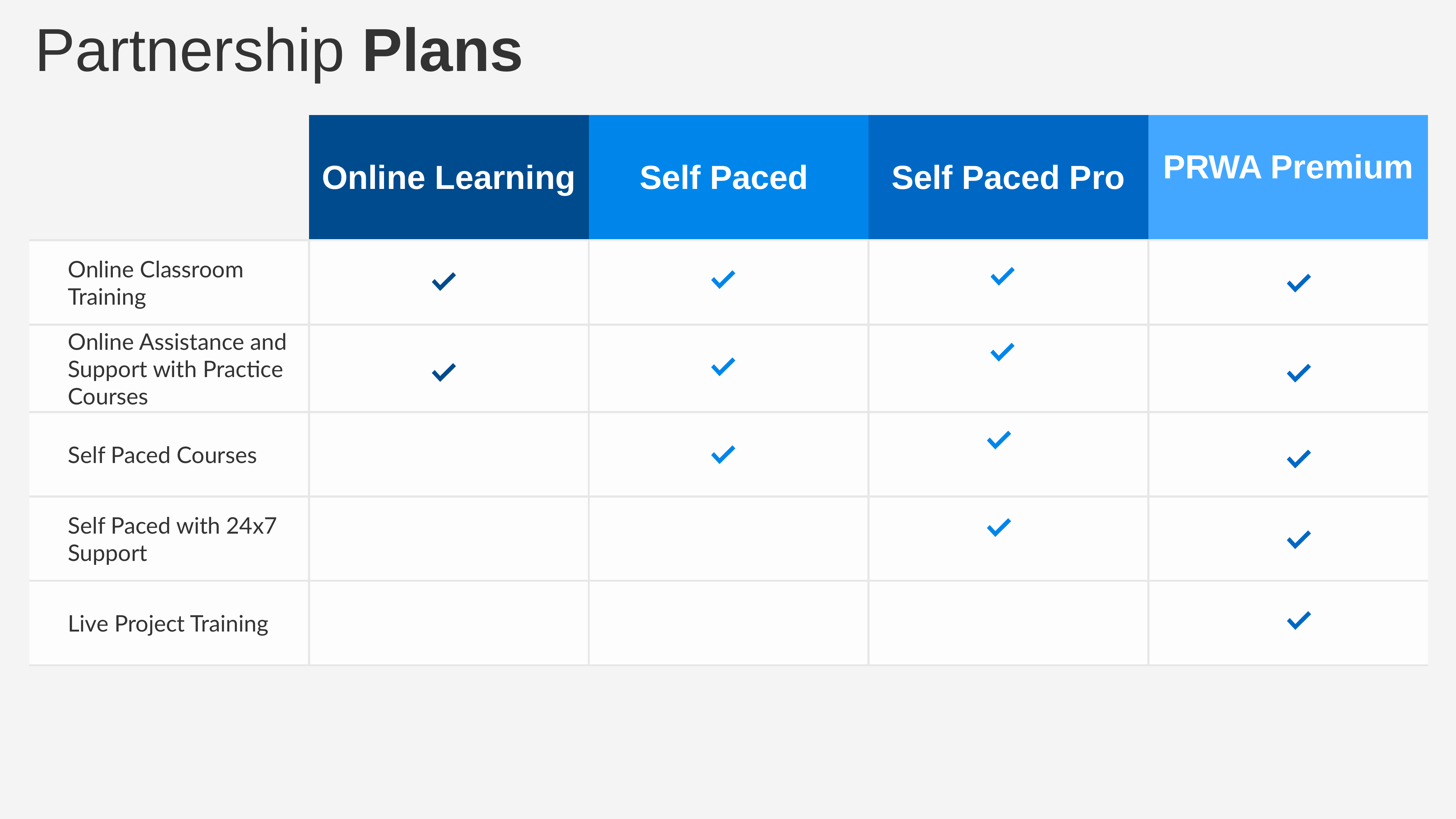

# Partnership Plans
|  | Online Learning | Self Paced | Self Paced Pro | PRWA Premium |
| --- | --- | --- | --- | --- |
| Online Classroom Training |  |  |  |  |
| Online Assistance and Support with Practice Courses |  |  |  |  |
| Self Paced Courses |  |  |  |  |
| Self Paced with 24x7 Support |  |  |  |  |
| Live Project Training |  |  |  |  |